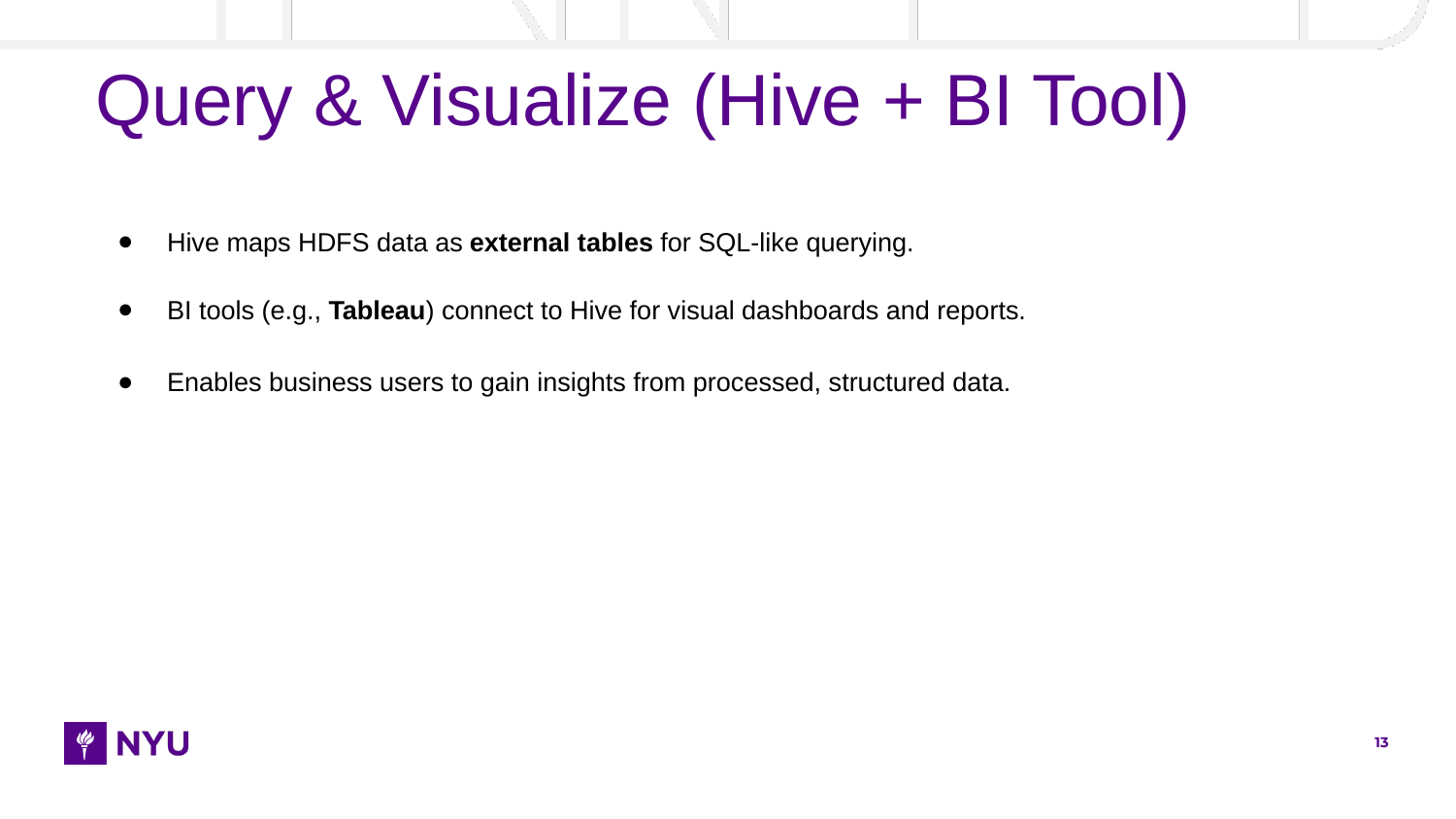

# Query & Visualize (Hive + BI Tool)
Hive maps HDFS data as external tables for SQL-like querying.
BI tools (e.g., Tableau) connect to Hive for visual dashboards and reports.
Enables business users to gain insights from processed, structured data.